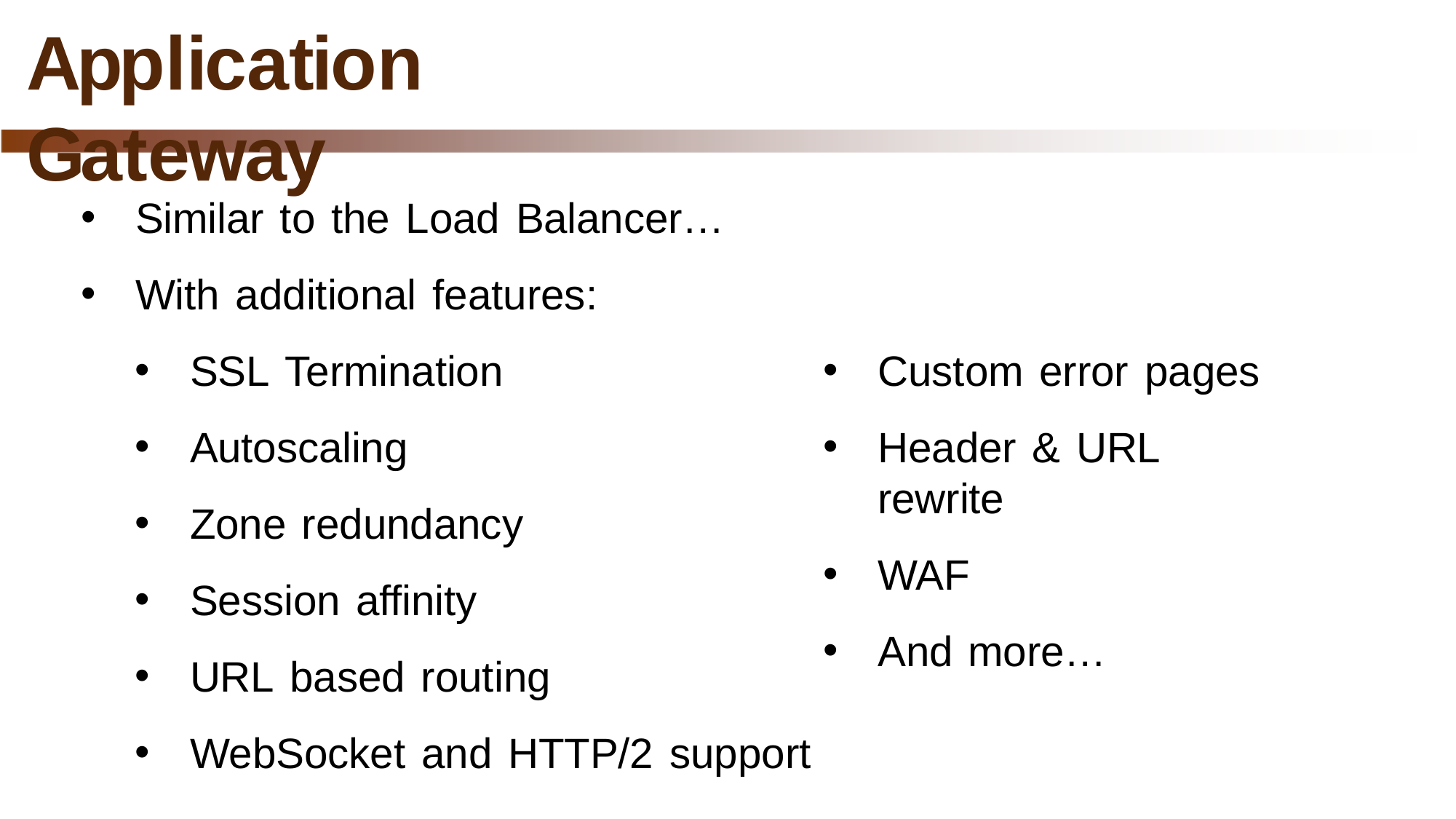

# Application Gateway
Similar to the Load Balancer…
With additional features:
SSL Termination
Autoscaling
Zone redundancy
Session affinity
URL based routing
WebSocket and HTTP/2 support
Custom error pages
Header & URL rewrite
WAF
And more…